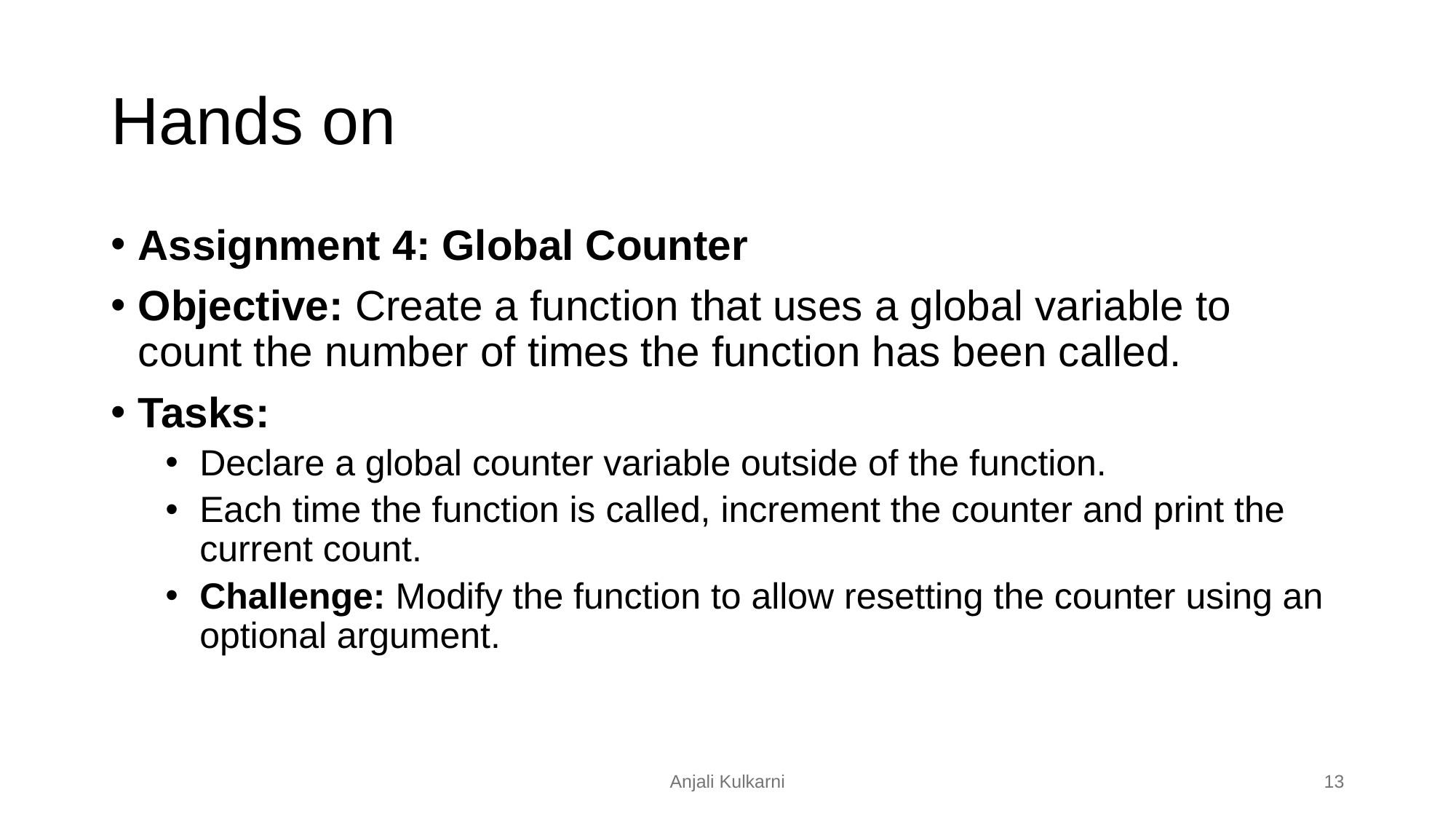

# Hands on
Assignment 4: Global Counter
Objective: Create a function that uses a global variable to count the number of times the function has been called.
Tasks:
Declare a global counter variable outside of the function.
Each time the function is called, increment the counter and print the current count.
Challenge: Modify the function to allow resetting the counter using an optional argument.

Anjali Kulkarni
13